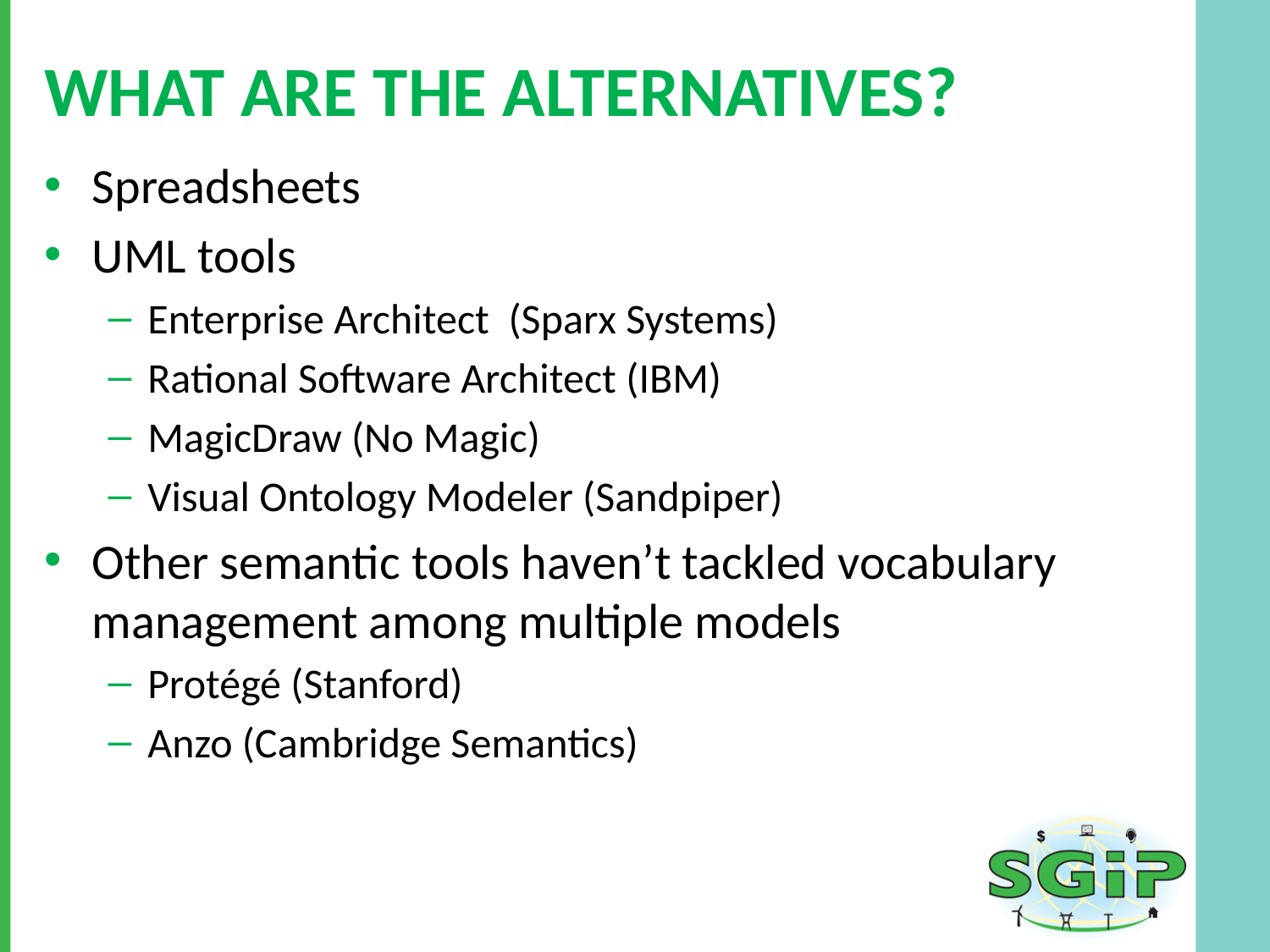

# What are the alternatives?
Spreadsheets
UML tools
Enterprise Architect  (Sparx Systems)
Rational Software Architect (IBM)
MagicDraw (No Magic)
Visual Ontology Modeler (Sandpiper)
Other semantic tools haven’t tackled vocabulary management among multiple models
Protégé (Stanford)
Anzo (Cambridge Semantics)